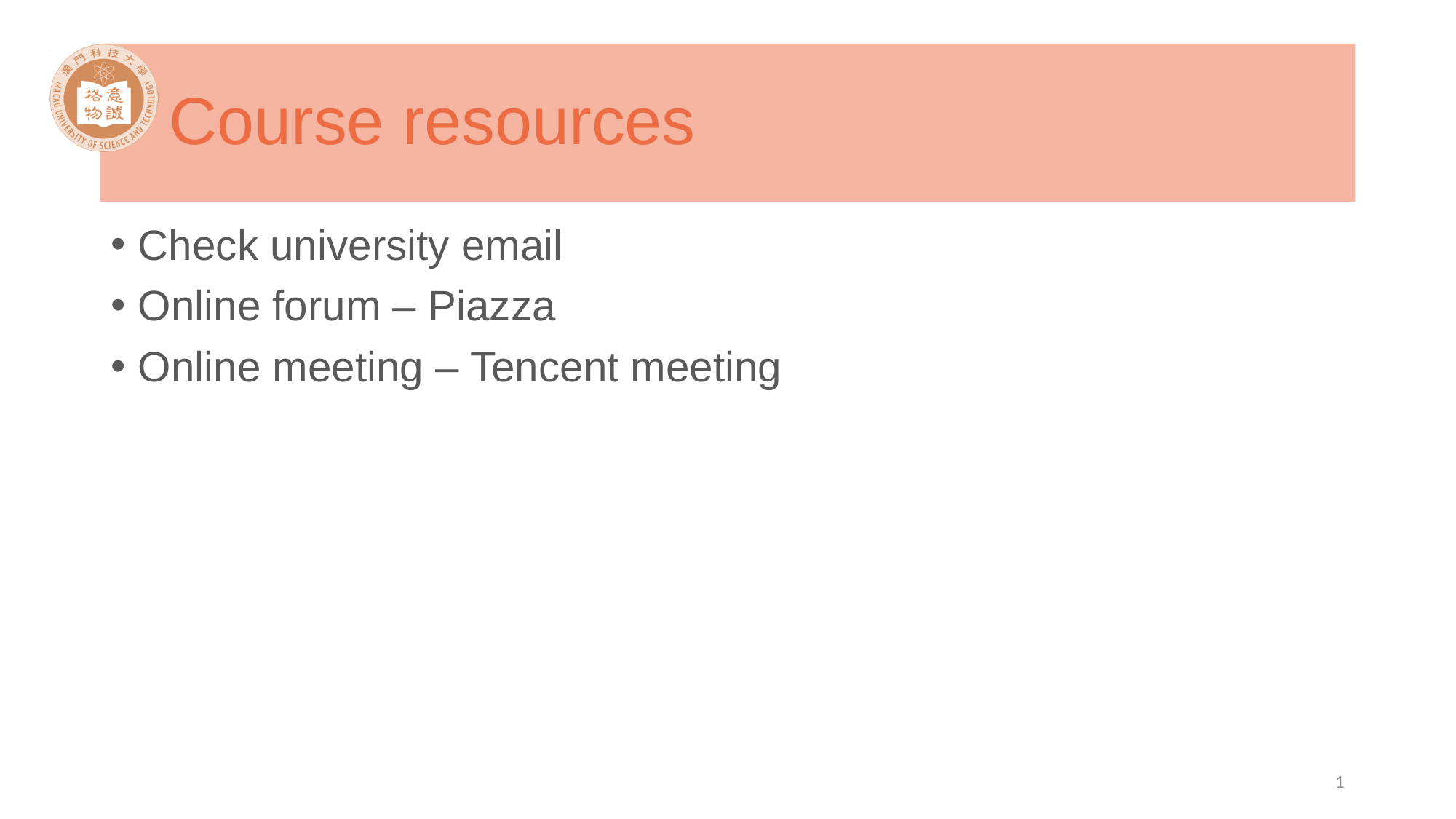

# Course resources
Check university email
Online forum – Piazza
Online meeting – Tencent meeting

1